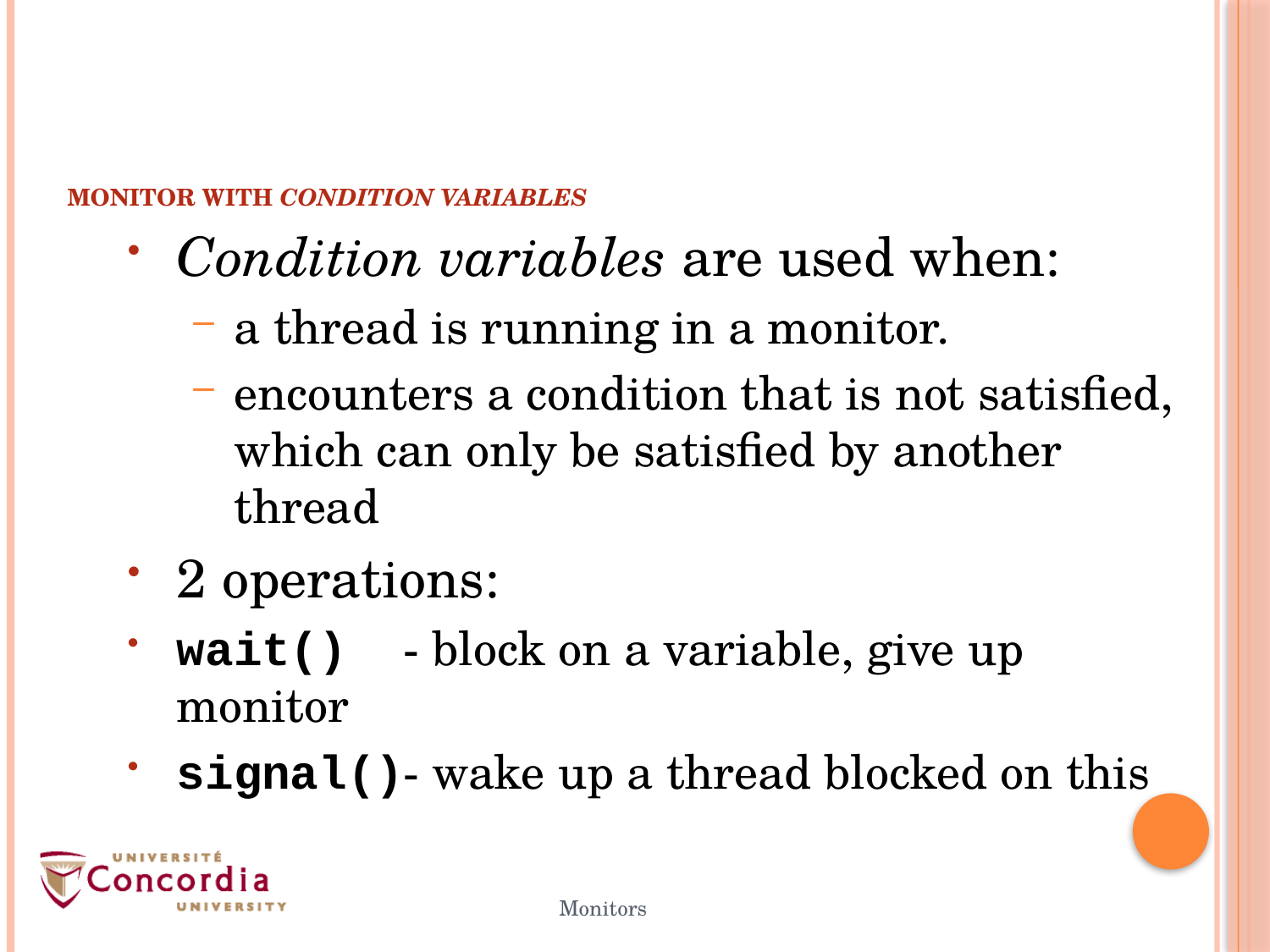

# Monitor with Condition Variables
Condition variables are used when:
a thread is running in a monitor.
encounters a condition that is not satisfied, which can only be satisfied by another thread
2 operations:
wait()  - block on a variable, give up monitor
signal()- wake up a thread blocked on this

9
Monitors
9